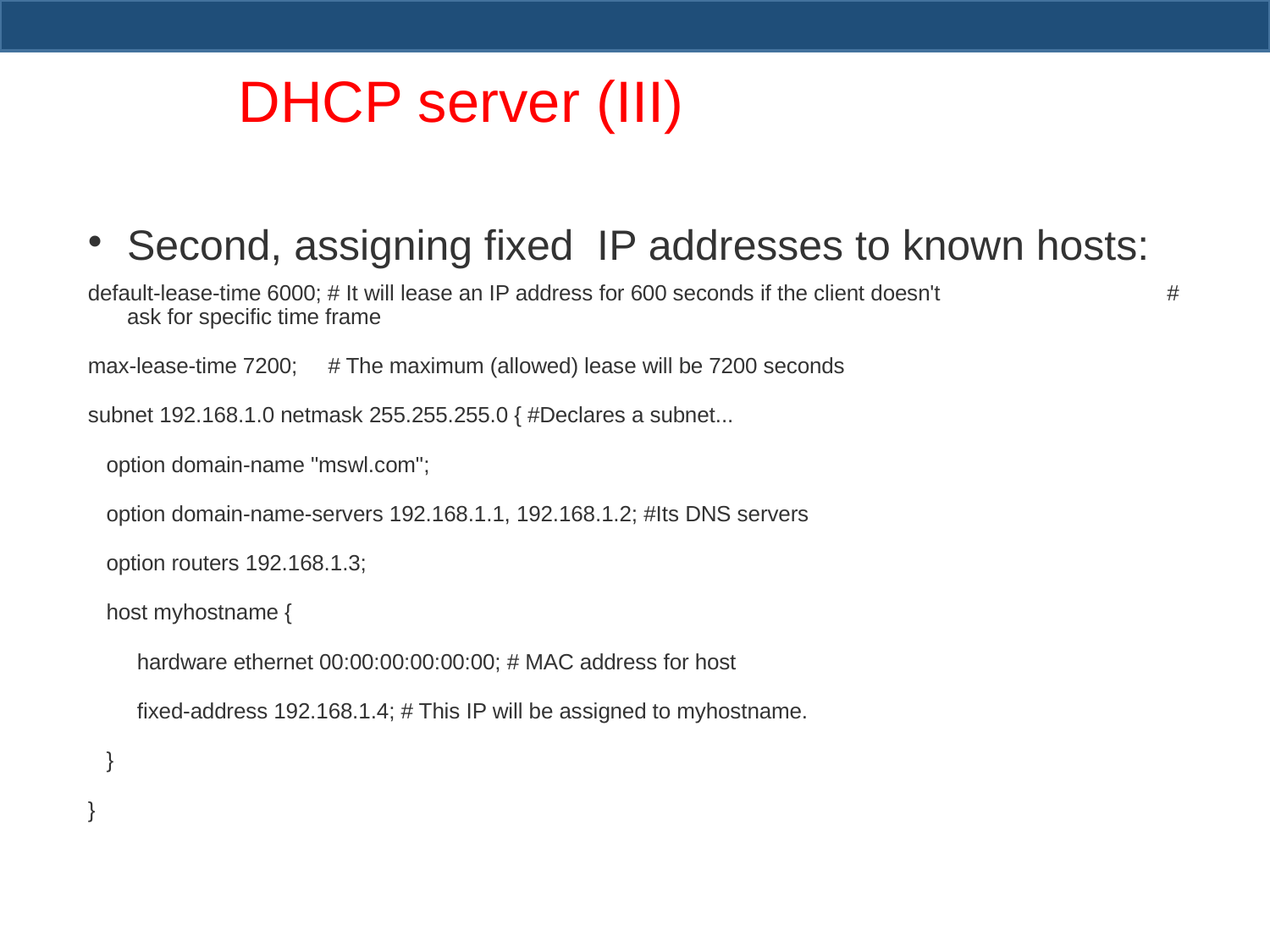

# DHCP server (III)
Second, assigning fixed  IP addresses to known hosts:
default-lease-time 6000; # It will lease an IP address for 600 seconds if the client doesn't                                     # ask for specific time frame
max-lease-time 7200;     # The maximum (allowed) lease will be 7200 seconds
subnet 192.168.1.0 netmask 255.255.255.0 { #Declares a subnet...
   option domain-name "mswl.com";
   option domain-name-servers 192.168.1.1, 192.168.1.2; #Its DNS servers
   option routers 192.168.1.3;
   host myhostname {
        hardware ethernet 00:00:00:00:00:00; # MAC address for host
        fixed-address 192.168.1.4; # This IP will be assigned to myhostname.
   }
}